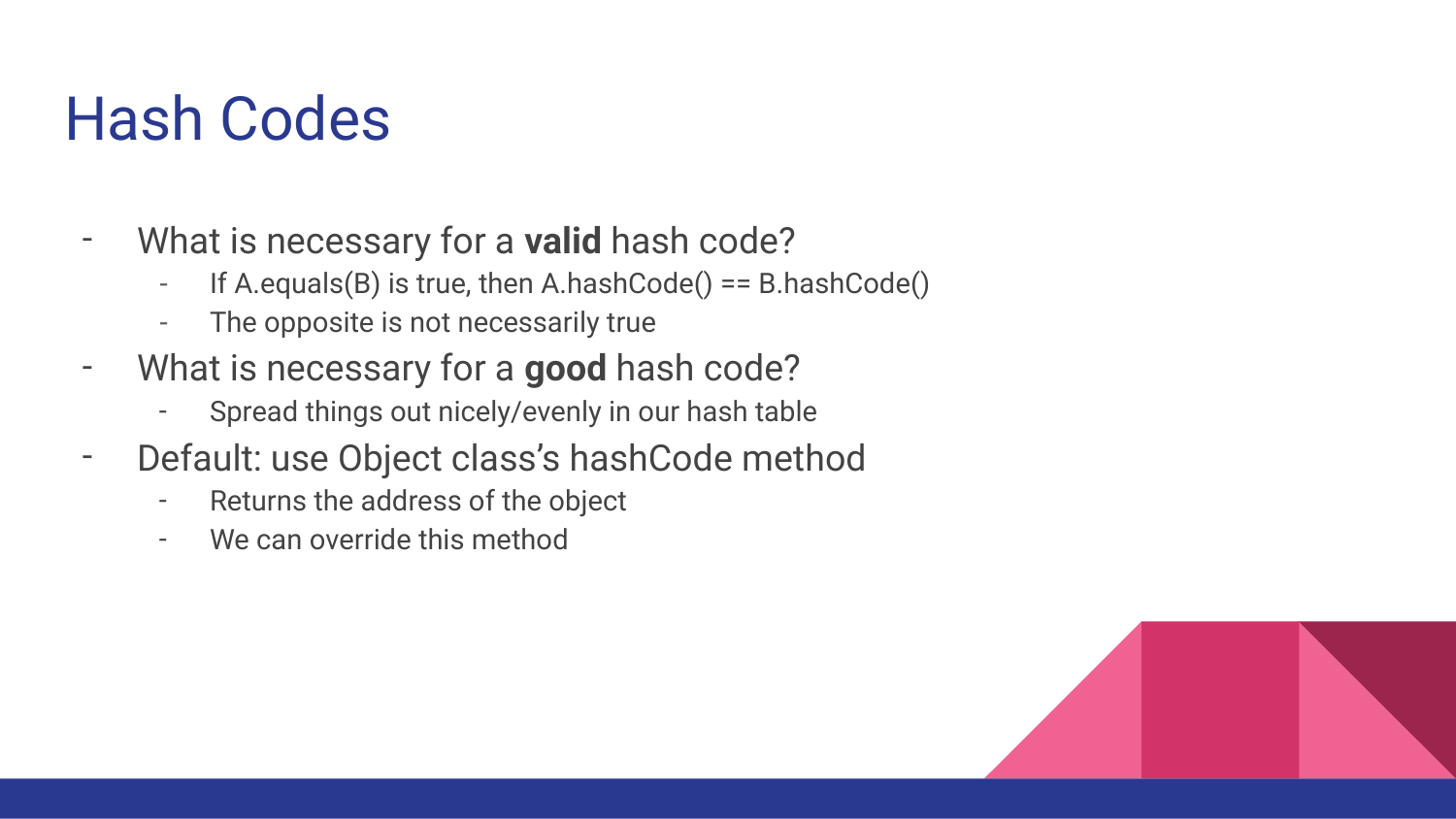

# Hash Codes
What is necessary for a valid hash code?
If A.equals(B) is true, then A.hashCode() == B.hashCode()
The opposite is not necessarily true
What is necessary for a good hash code?
Spread things out nicely/evenly in our hash table
Default: use Object class’s hashCode method
Returns the address of the object
We can override this method